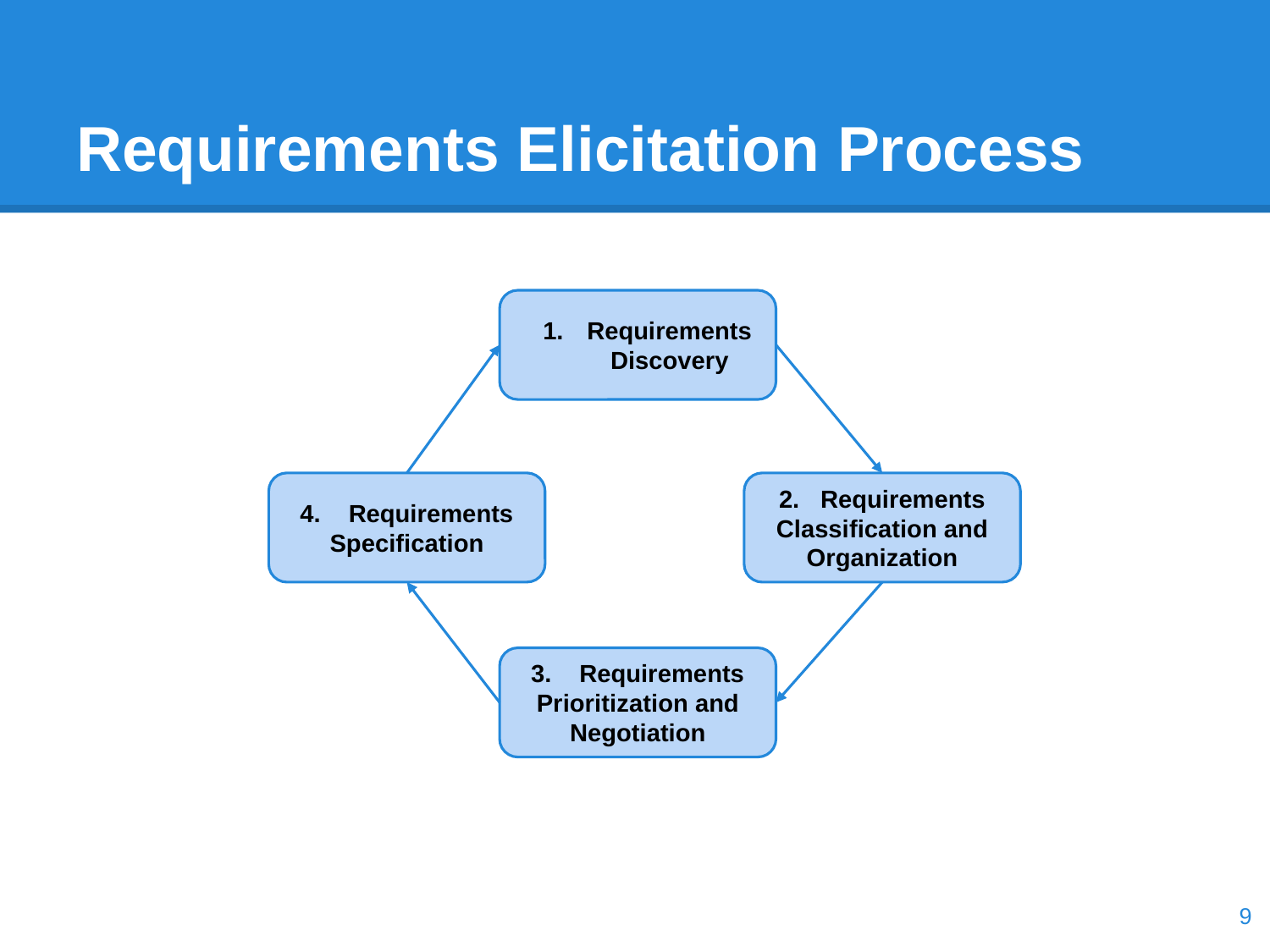

# Requirements Elicitation Process
Requirements Discovery
4.    Requirements Specification
2.   Requirements Classification and Organization
3.    Requirements Prioritization and Negotiation
9